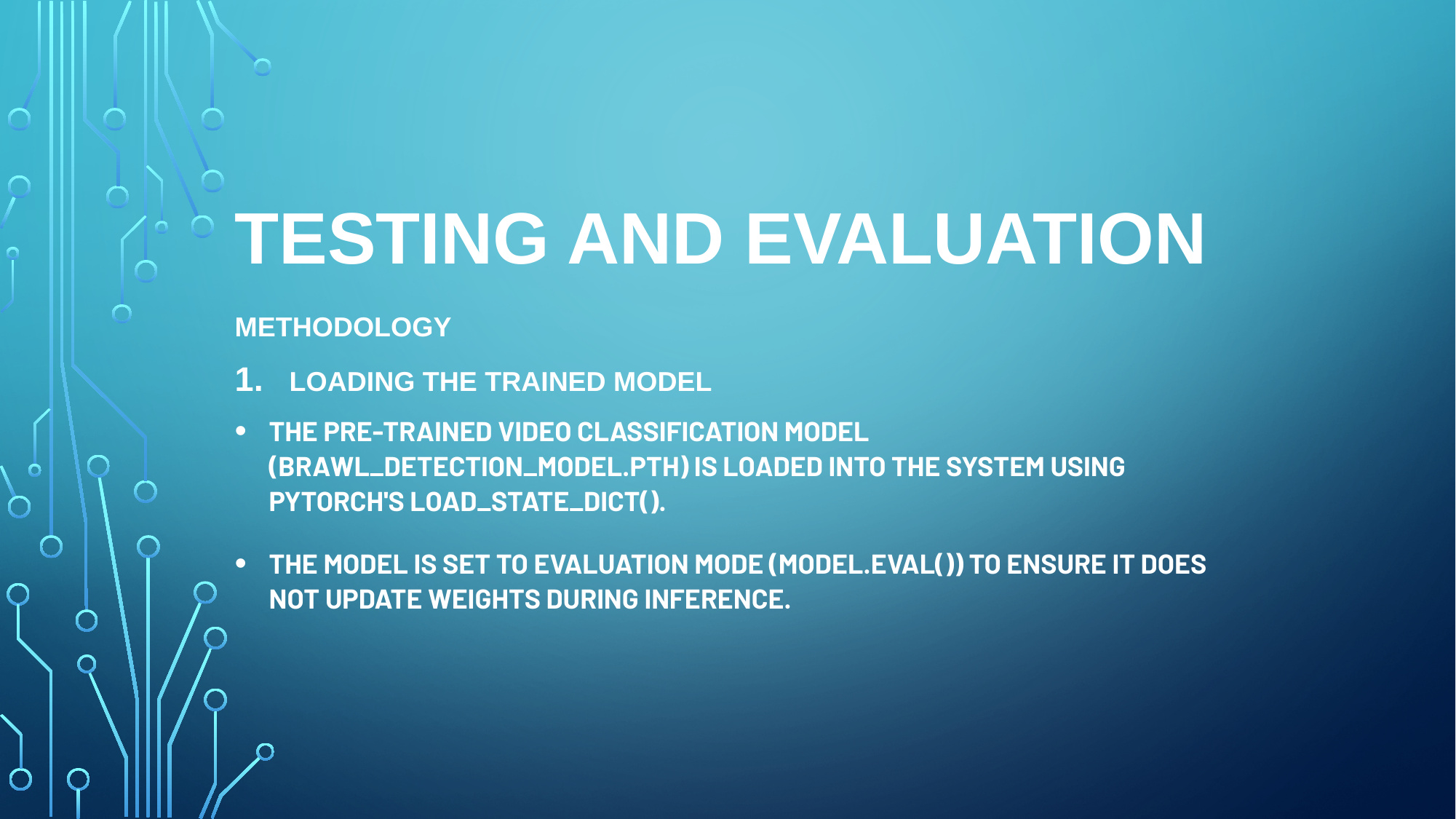

# Testing and Evaluation
Methodology
Loading the Trained Model
The pre-trained video classification model (brawl_detection_model.pth) is loaded into the system using PyTorch's load_state_dict().
The model is set to evaluation mode (model.eval()) to ensure it does not update weights during inference.